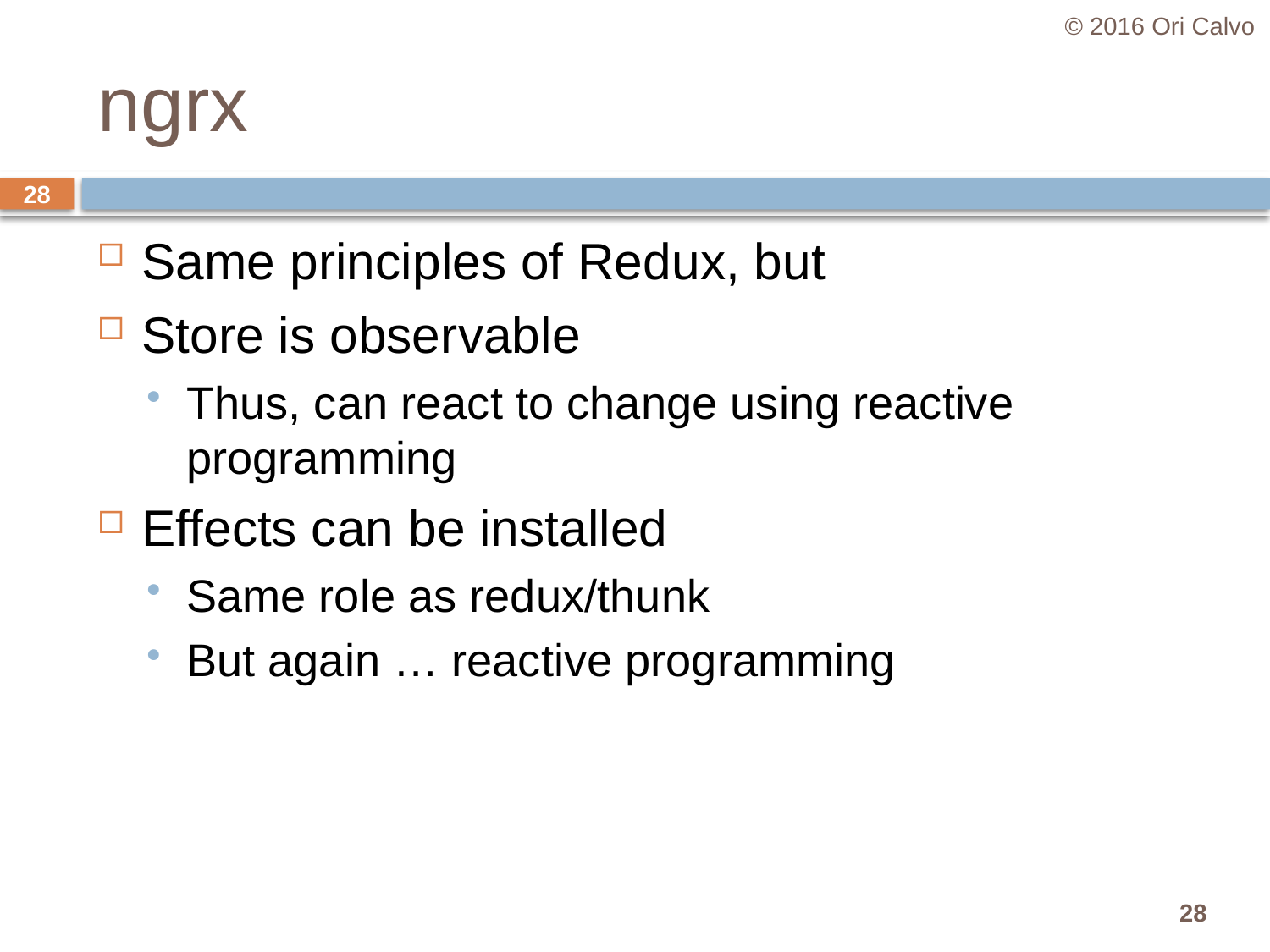

© 2016 Ori Calvo
# ngrx
28
Same principles of Redux, but
Store is observable
Thus, can react to change using reactive programming
Effects can be installed
Same role as redux/thunk
But again … reactive programming